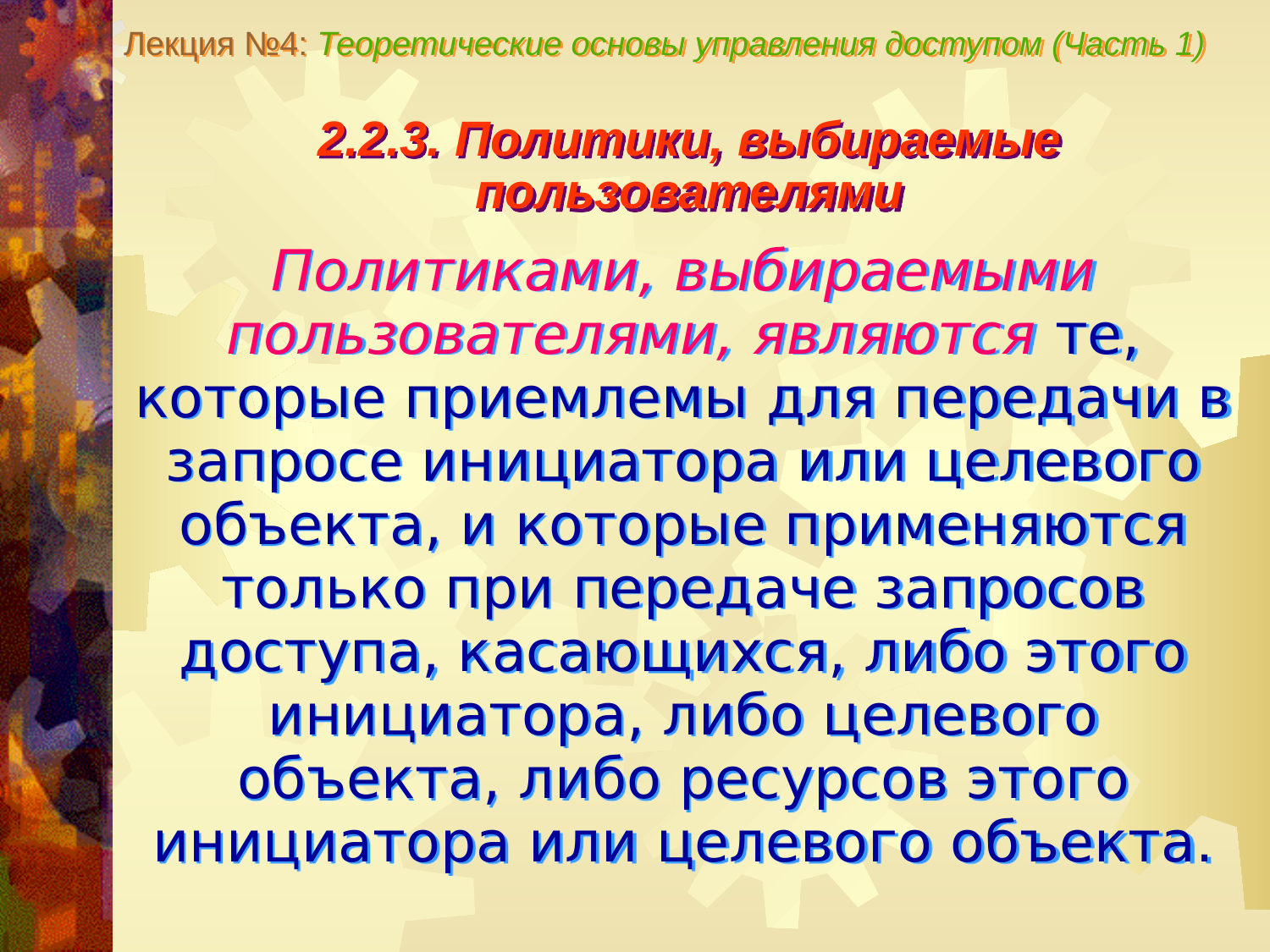

Лекция №4: Теоретические основы управления доступом (Часть 1)
2.2.3. Политики, выбираемые пользователями
Политиками, выбираемыми пользователями, являются те, которые приемлемы для передачи в запросе инициатора или целевого объекта, и которые применяются только при передаче запросов доступа, касающихся, либо этого инициатора, либо целевого объекта, либо ресурсов этого инициатора или целевого объекта.